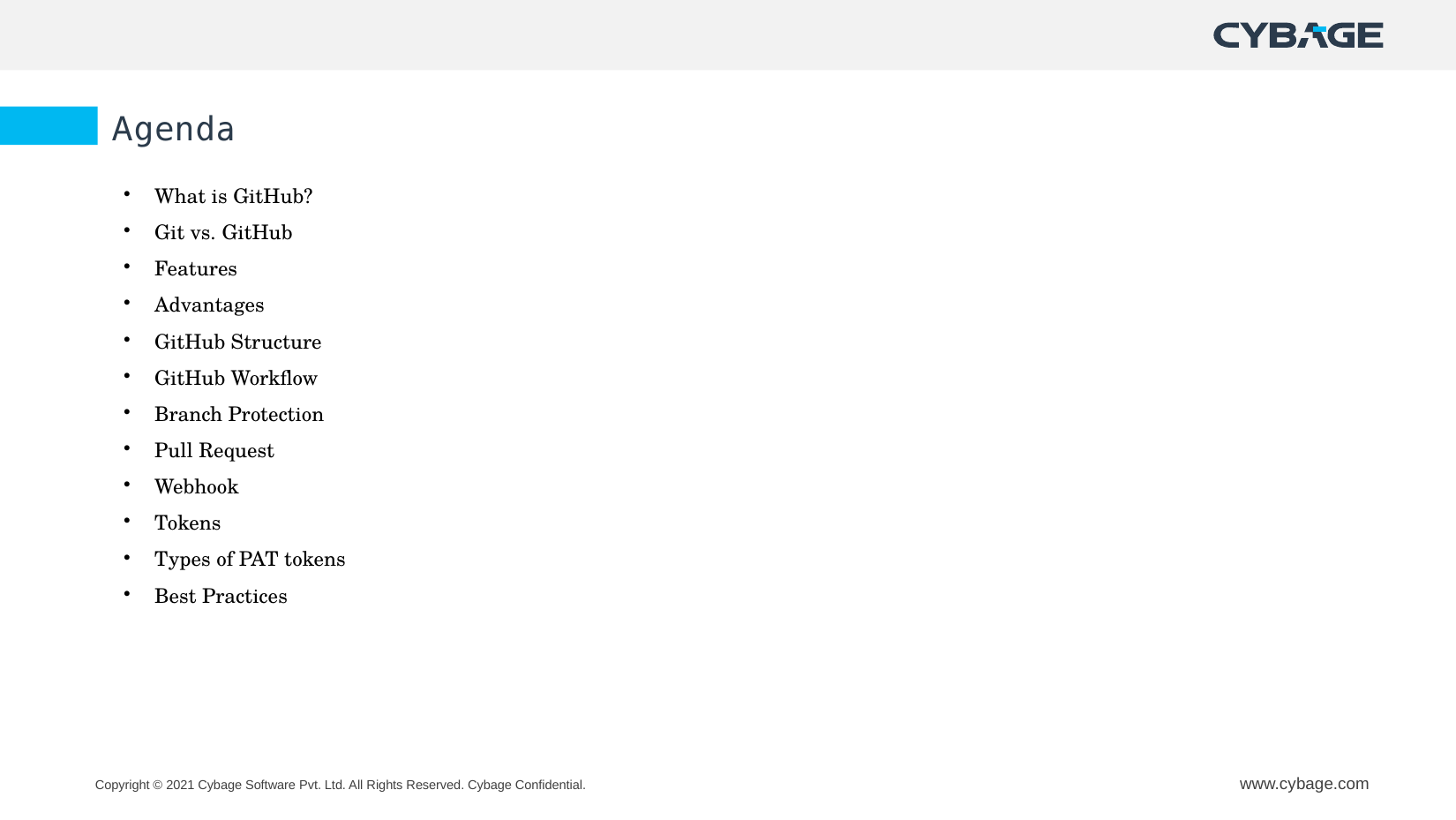

Agenda

What is GitHub?
Git vs. GitHub
Features
Advantages
GitHub Structure
GitHub Workflow
Branch Protection
Pull Request
Webhook
Tokens
Types of PAT tokens
Best Practices